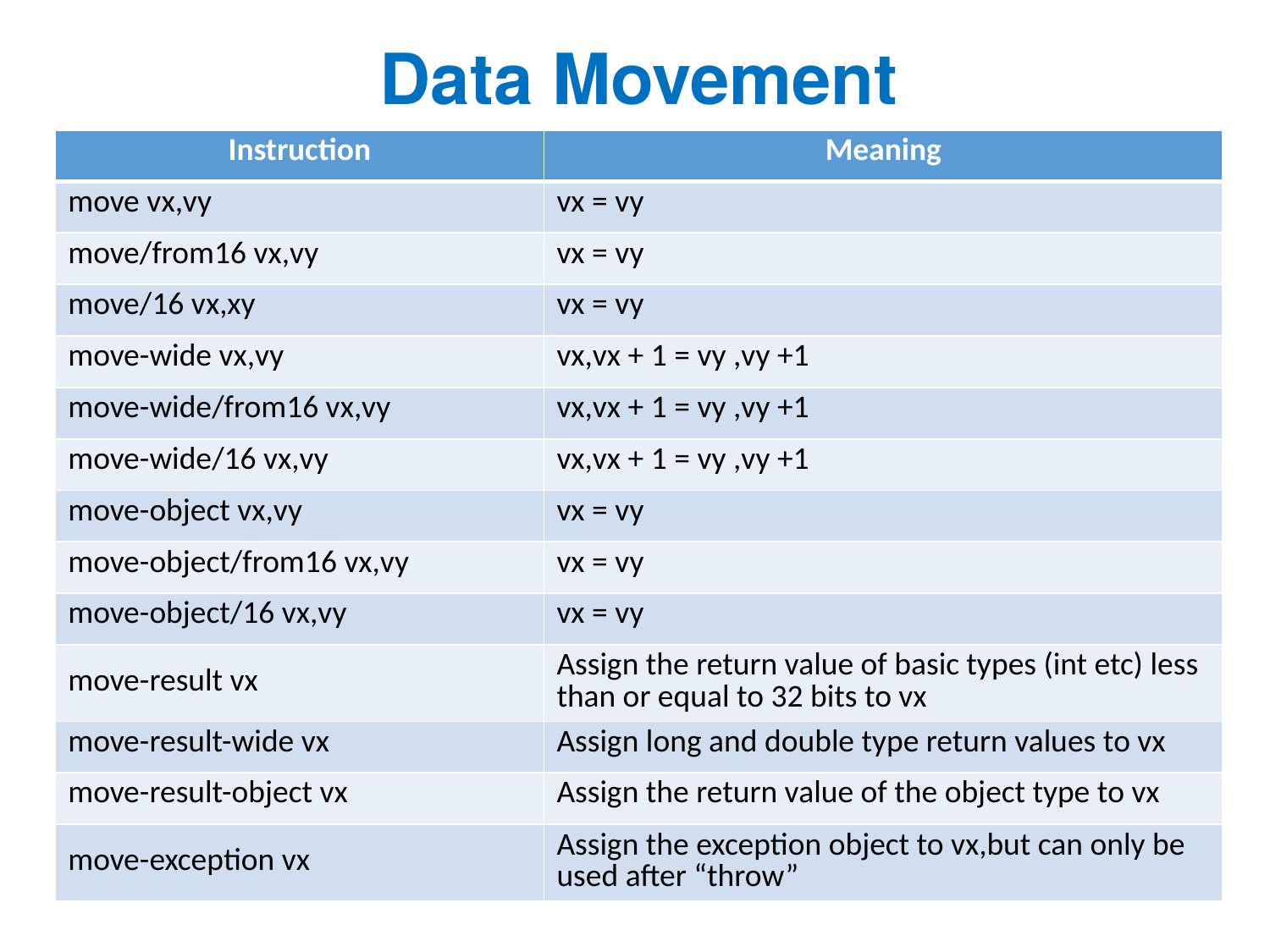

# Data Movement
| Instruction | Meaning |
| --- | --- |
| move vx,vy | vx = vy |
| move/from16 vx,vy | vx = vy |
| move/16 vx,xy | vx = vy |
| move-wide vx,vy | vx,vx + 1 = vy ,vy +1 |
| move-wide/from16 vx,vy | vx,vx + 1 = vy ,vy +1 |
| move-wide/16 vx,vy | vx,vx + 1 = vy ,vy +1 |
| move-object vx,vy | vx = vy |
| move-object/from16 vx,vy | vx = vy |
| move-object/16 vx,vy | vx = vy |
| move-result vx | Assign the return value of basic types (int etc) less than or equal to 32 bits to vx |
| move-result-wide vx | Assign long and double type return values to vx |
| move-result-object vx | Assign the return value of the object type to vx |
| move-exception vx | Assign the exception object to vx,but can only be used after “throw” |